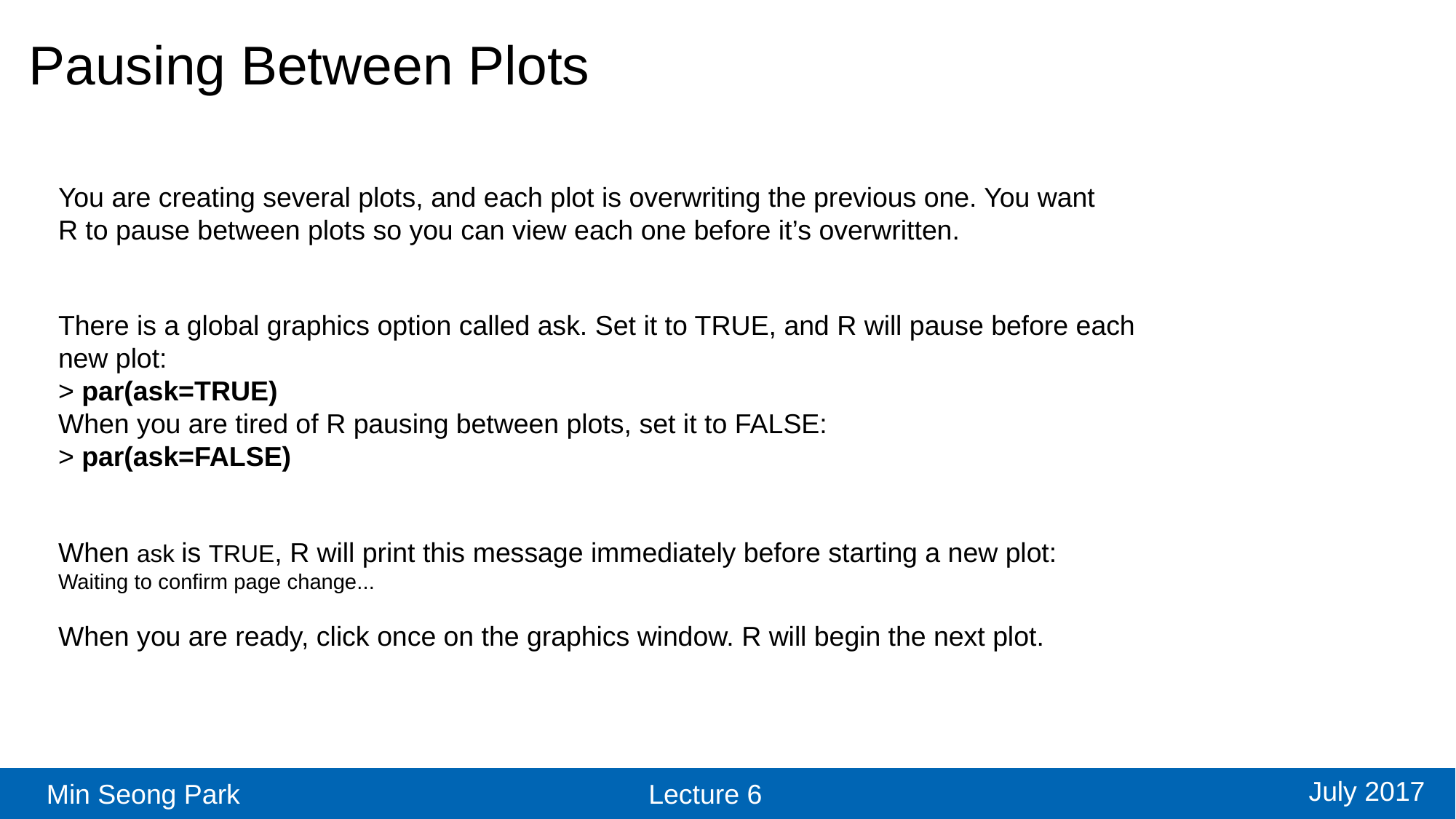

Pausing Between Plots
You are creating several plots, and each plot is overwriting the previous one. You want
R to pause between plots so you can view each one before it’s overwritten.
There is a global graphics option called ask. Set it to TRUE, and R will pause before each
new plot:
> par(ask=TRUE)
When you are tired of R pausing between plots, set it to FALSE:
> par(ask=FALSE)
When ask is TRUE, R will print this message immediately before starting a new plot:
Waiting to confirm page change...

When you are ready, click once on the graphics window. R will begin the next plot.

July 2017
Min Seong Park
Lecture 6